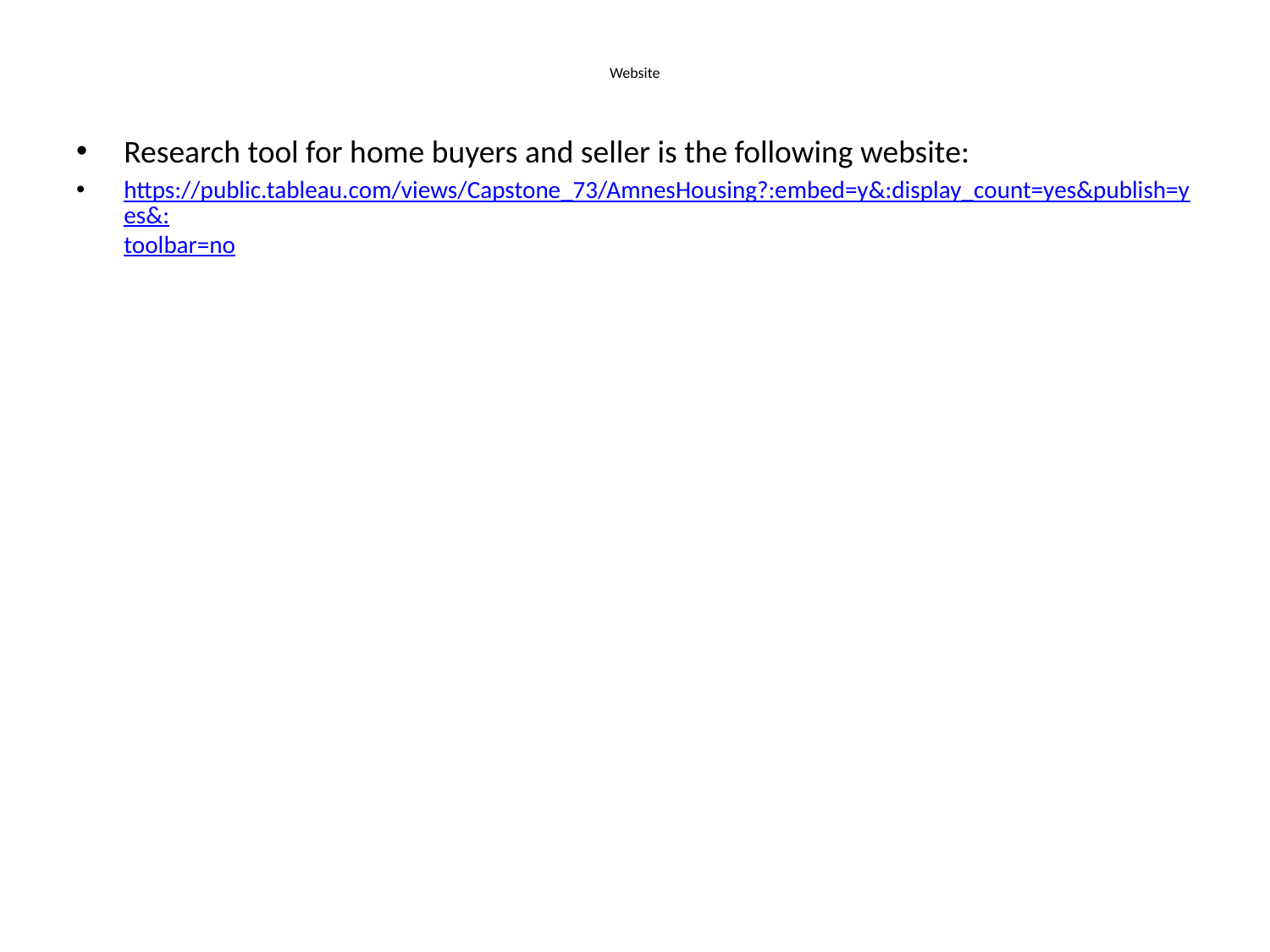

# Website

Research tool for home buyers and seller is the following website:
https://public.tableau.com/views/Capstone_73/AmnesHousing?:embed=y&:display_count=yes&publish=yes&:toolbar=no